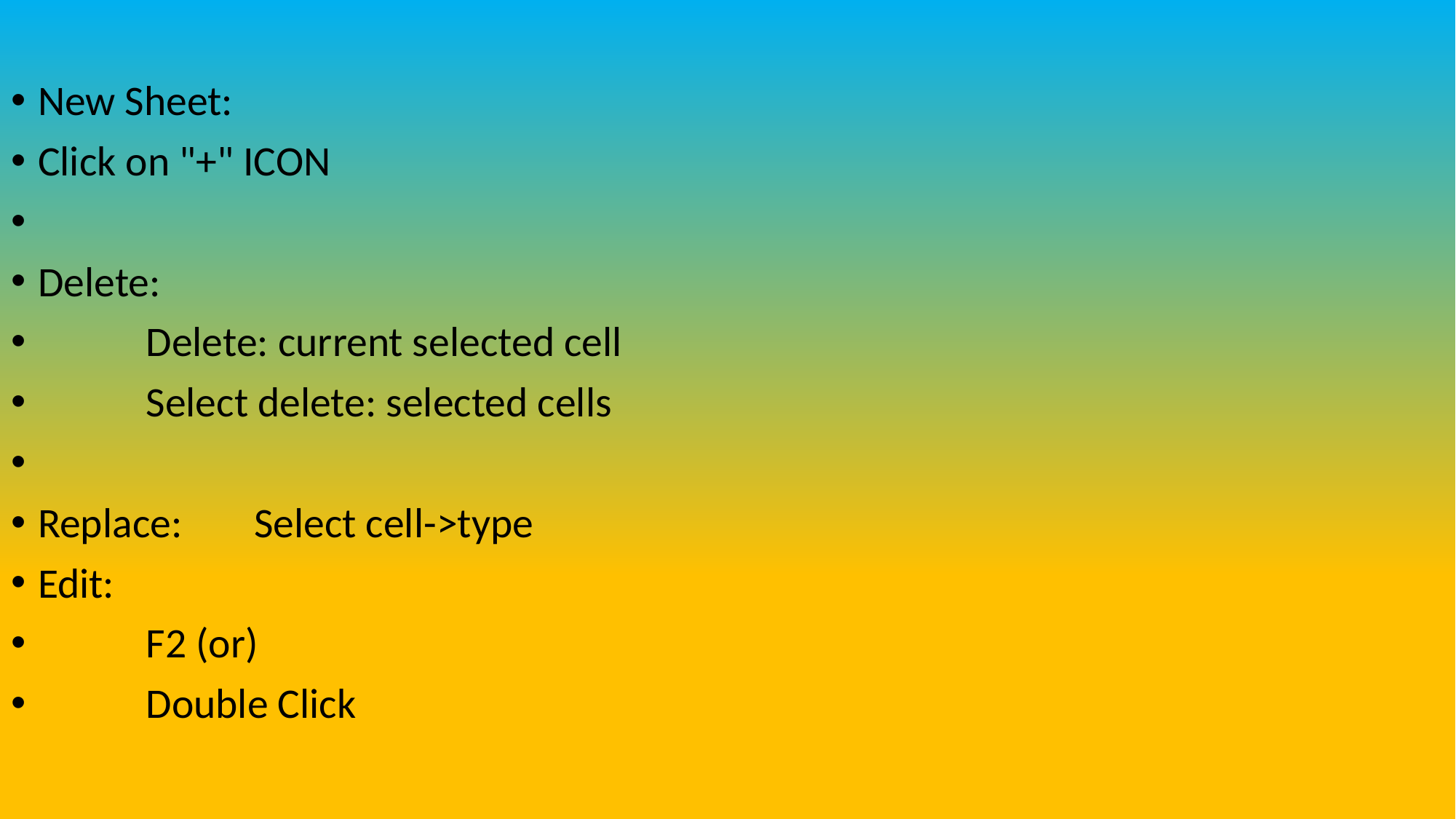

New Sheet:
Click on "+" ICON

Delete:
 	Delete: current selected cell
 	Select delete: selected cells

Replace:  	Select cell->type
Edit:
 	F2 (or)
 	Double Click